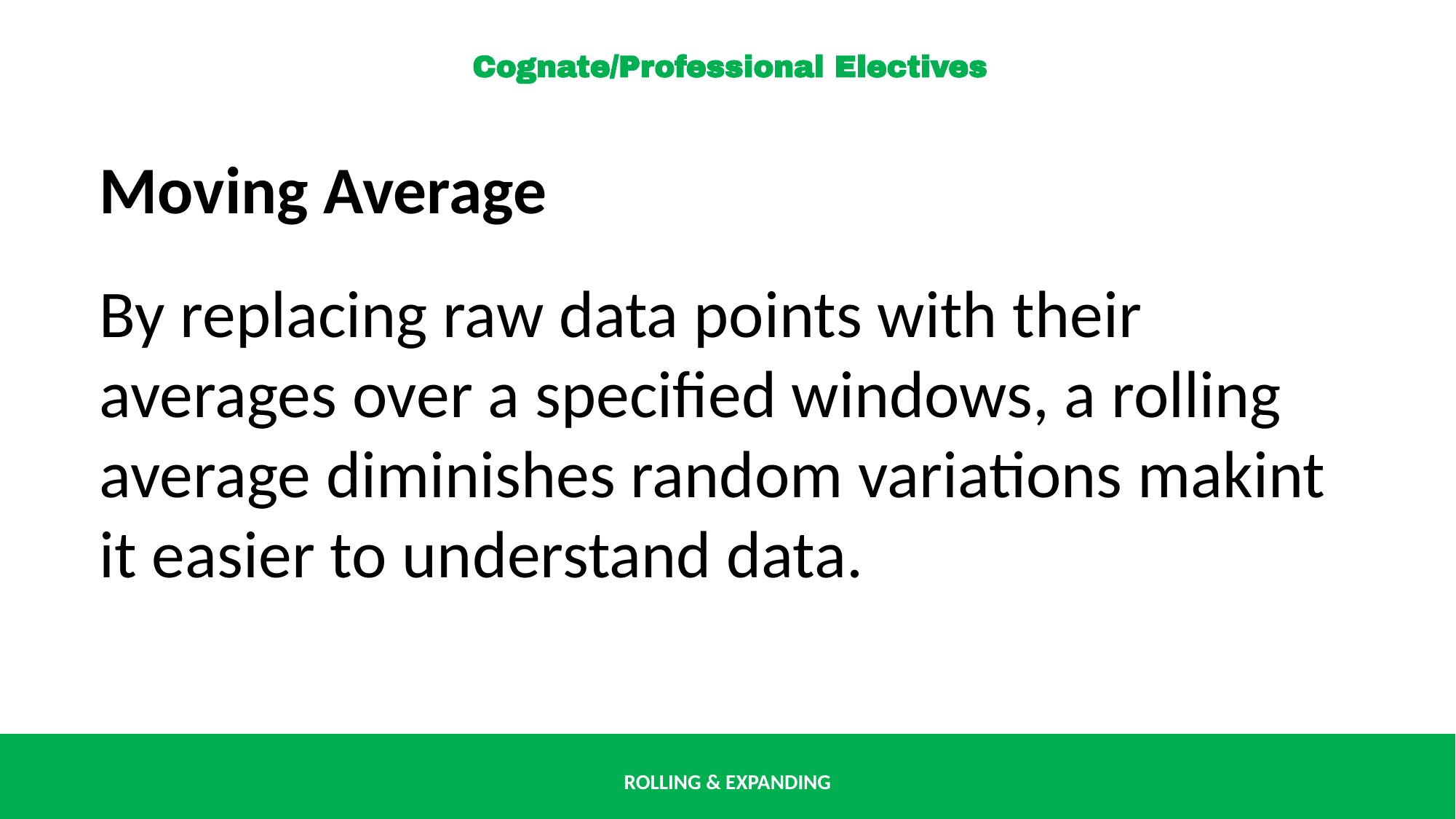

Moving Average

By replacing raw data points with their averages over a specified windows, a rolling average diminishes random variations makint it easier to understand data.